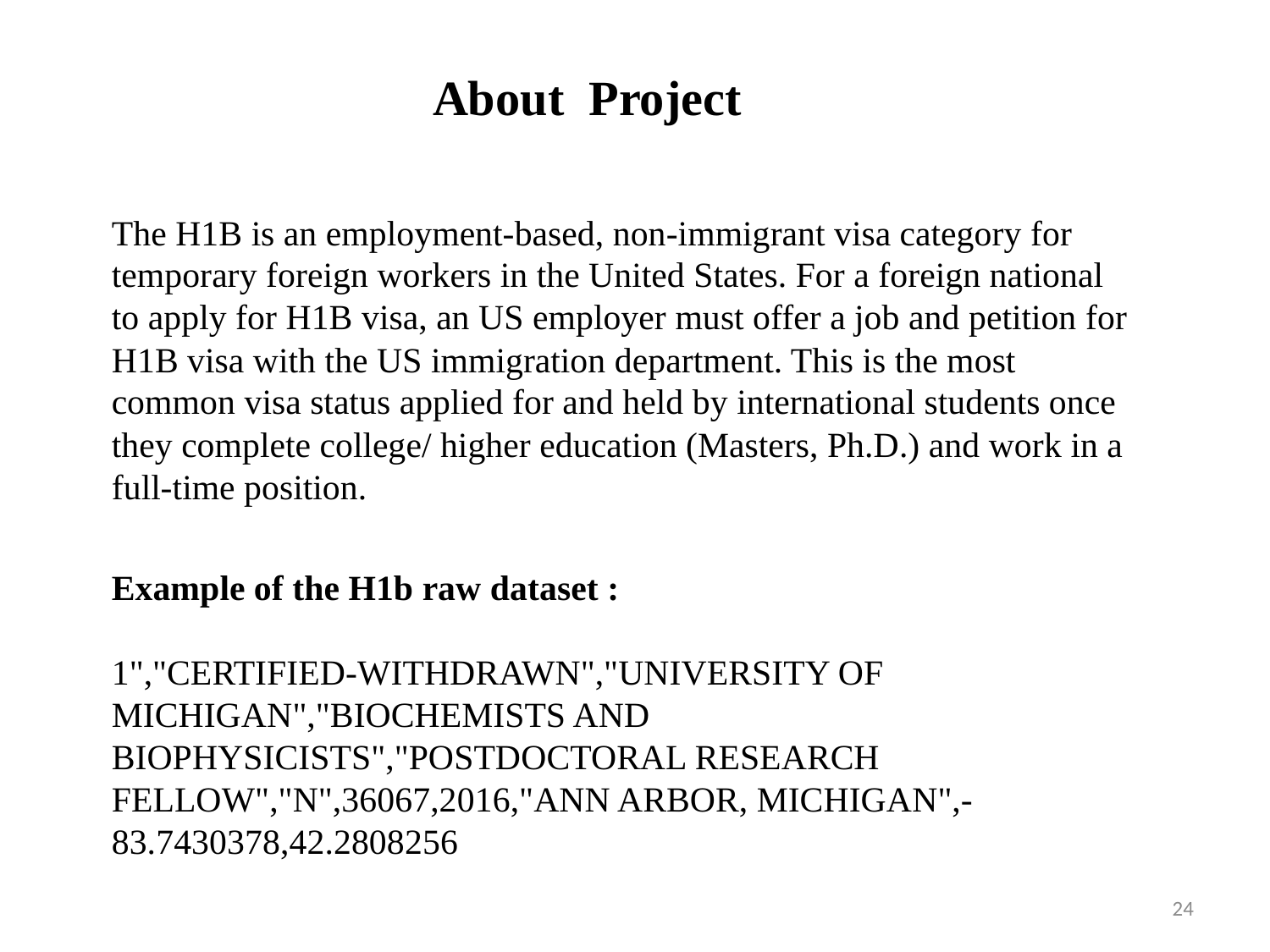

About  Project
The H1B is an employment-based, non-immigrant visa category for temporary foreign workers in the United States. For a foreign national to apply for H1B visa, an US employer must offer a job and petition for H1B visa with the US immigration department. This is the most common visa status applied for and held by international students once they complete college/ higher education (Masters, Ph.D.) and work in a full-time position.

Example of the H1b raw dataset :

1","CERTIFIED-WITHDRAWN","UNIVERSITY OF MICHIGAN","BIOCHEMISTS AND BIOPHYSICISTS","POSTDOCTORAL RESEARCH FELLOW","N",36067,2016,"ANN ARBOR, MICHIGAN",-83.7430378,42.2808256
24